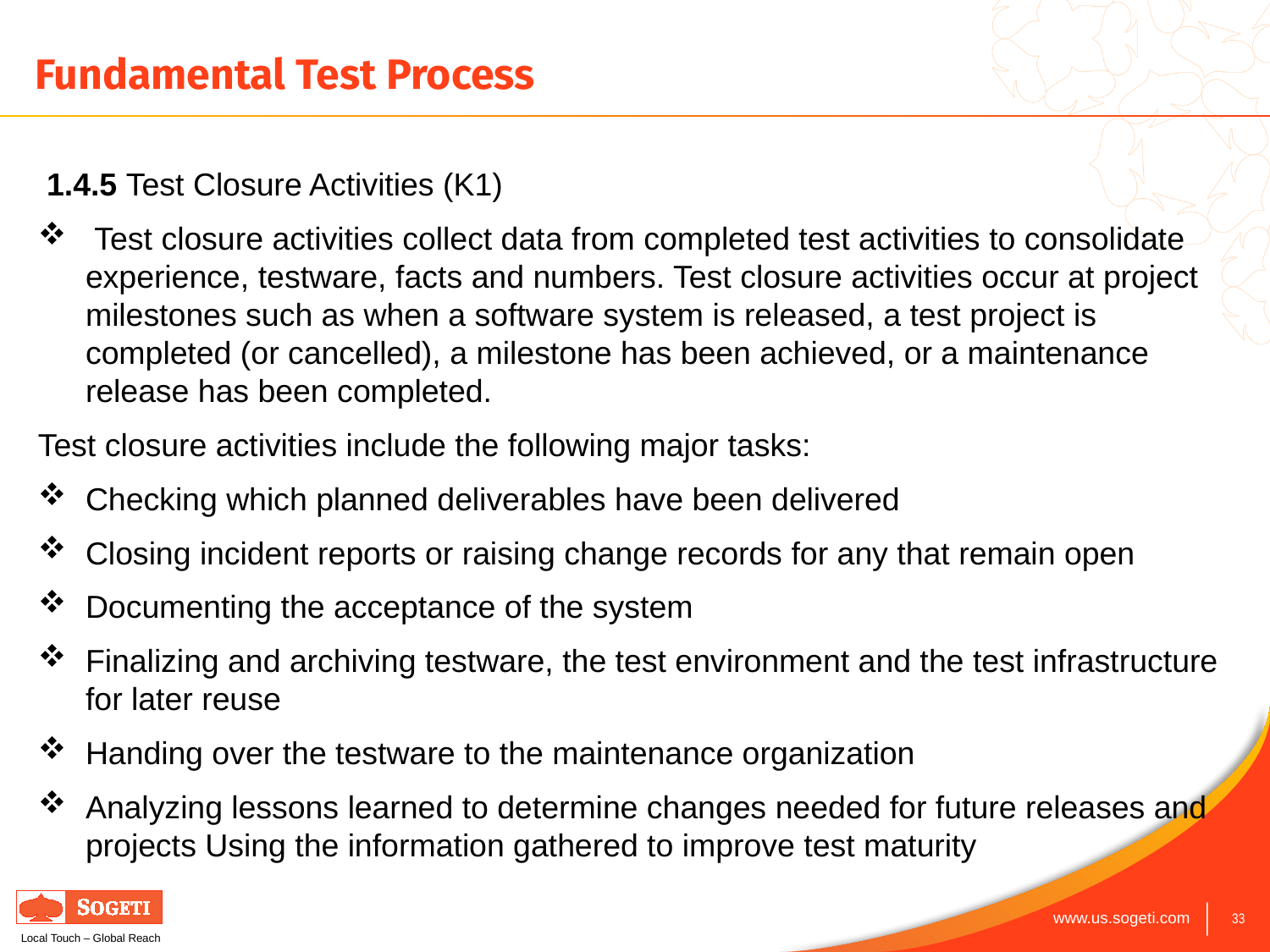

# Fundamental Test Process
 1.4.5 Test Closure Activities (K1)
 Test closure activities collect data from completed test activities to consolidate experience, testware, facts and numbers. Test closure activities occur at project milestones such as when a software system is released, a test project is completed (or cancelled), a milestone has been achieved, or a maintenance release has been completed.
Test closure activities include the following major tasks:
Checking which planned deliverables have been delivered
Closing incident reports or raising change records for any that remain open
Documenting the acceptance of the system
Finalizing and archiving testware, the test environment and the test infrastructure for later reuse
Handing over the testware to the maintenance organization
Analyzing lessons learned to determine changes needed for future releases and projects Using the information gathered to improve test maturity